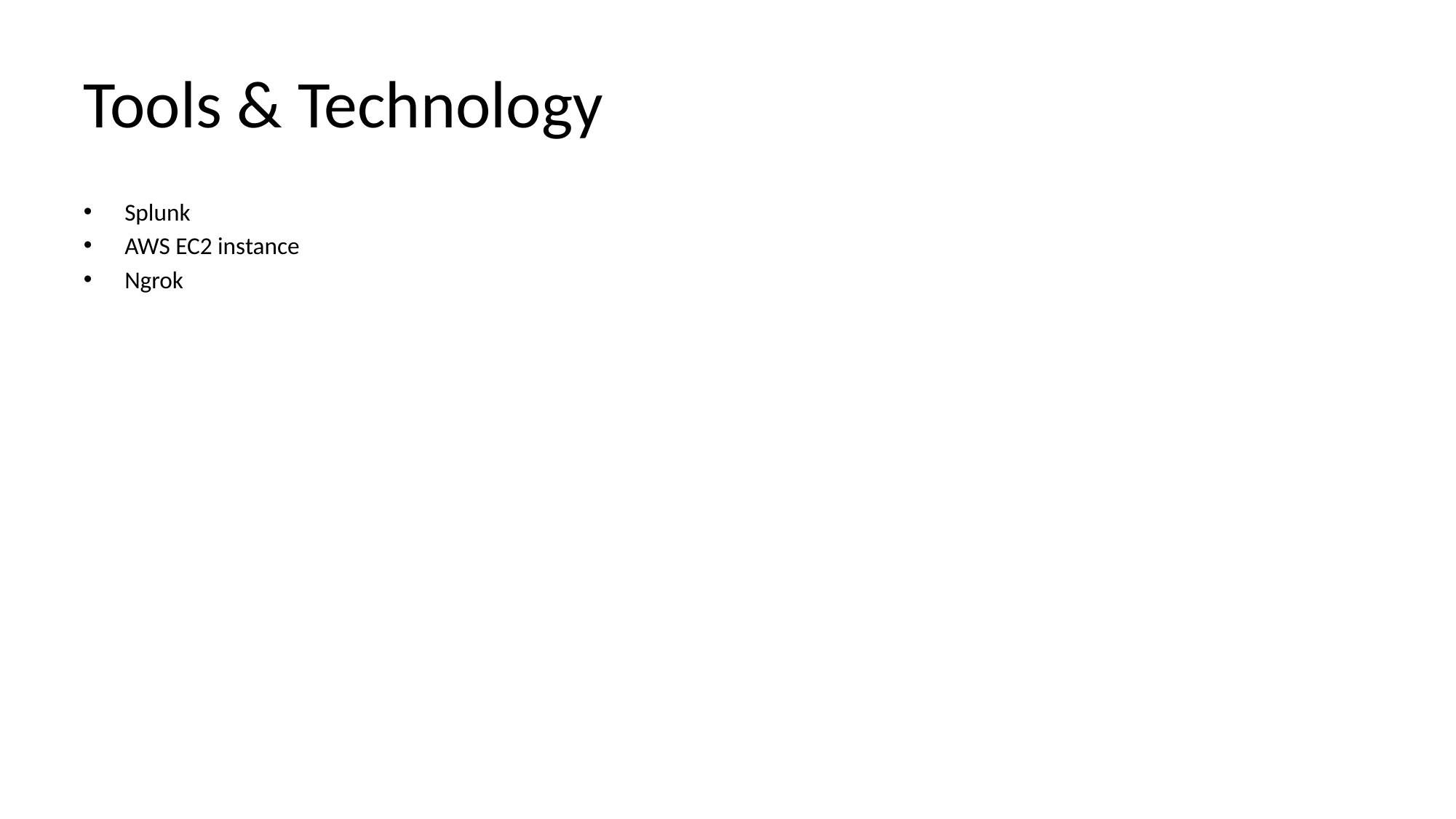

# Tools & Technology
Splunk
AWS EC2 instance
Ngrok